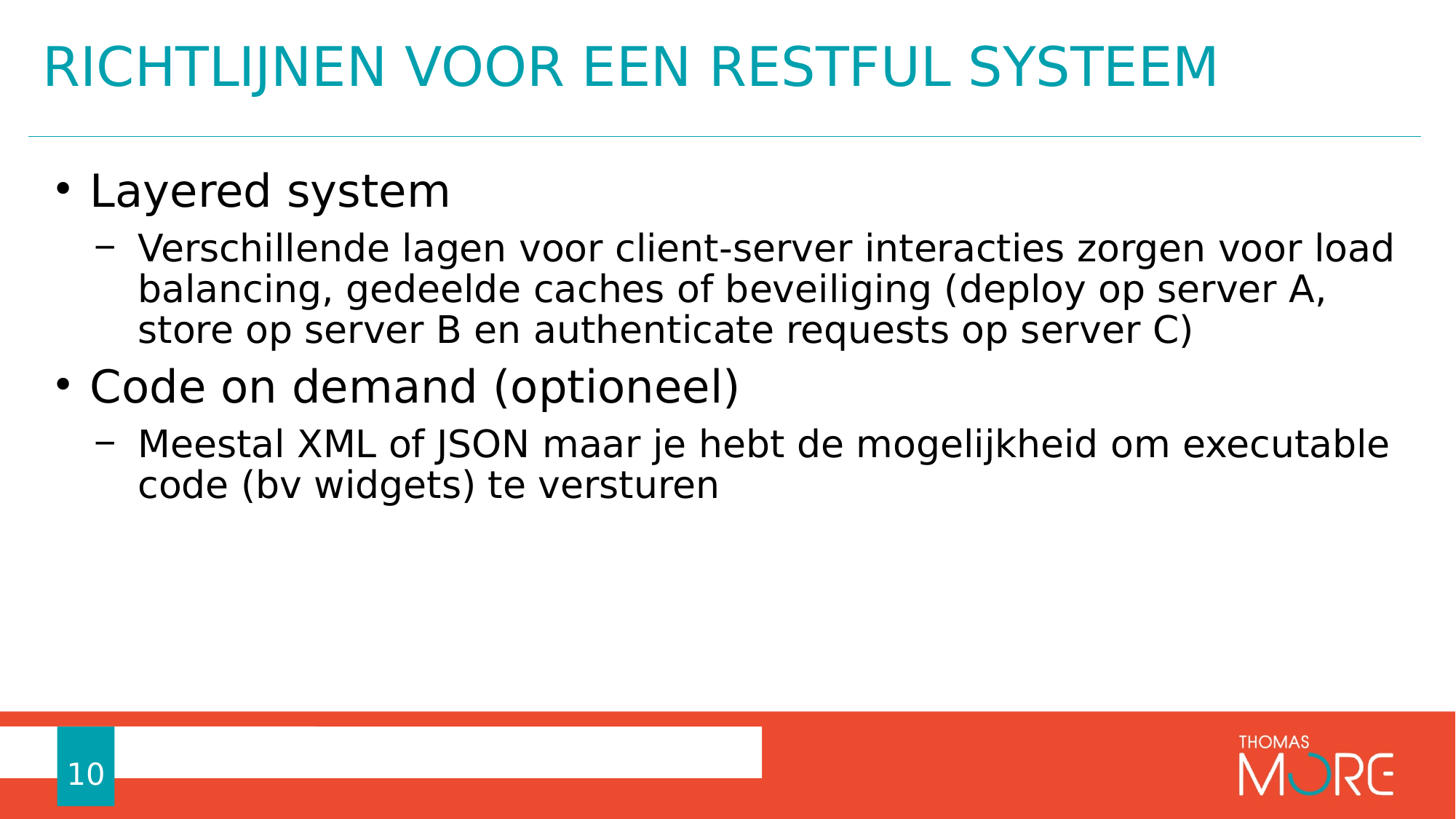

# richtlijnen voor een RESTful systeem
Layered system
Verschillende lagen voor client-server interacties zorgen voor load balancing, gedeelde caches of beveiliging (deploy op server A, store op server B en authenticate requests op server C)
Code on demand (optioneel)
Meestal XML of JSON maar je hebt de mogelijkheid om executable code (bv widgets) te versturen

10